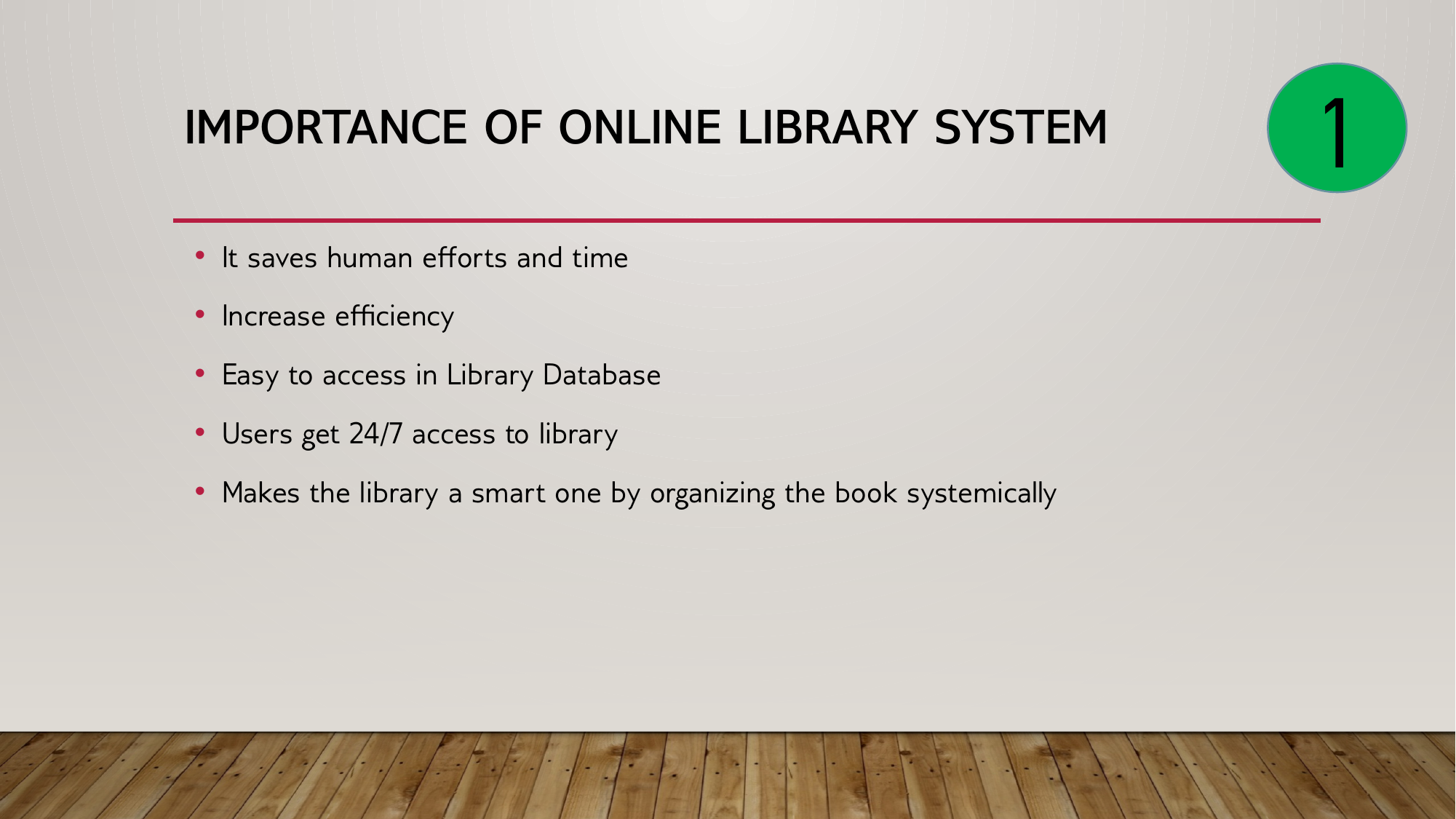

1
# Importance of online library system
It saves human efforts and time
Increase efficiency
Easy to access in Library Database
Users get 24/7 access to library
Makes the library a smart one by organizing the book systemically